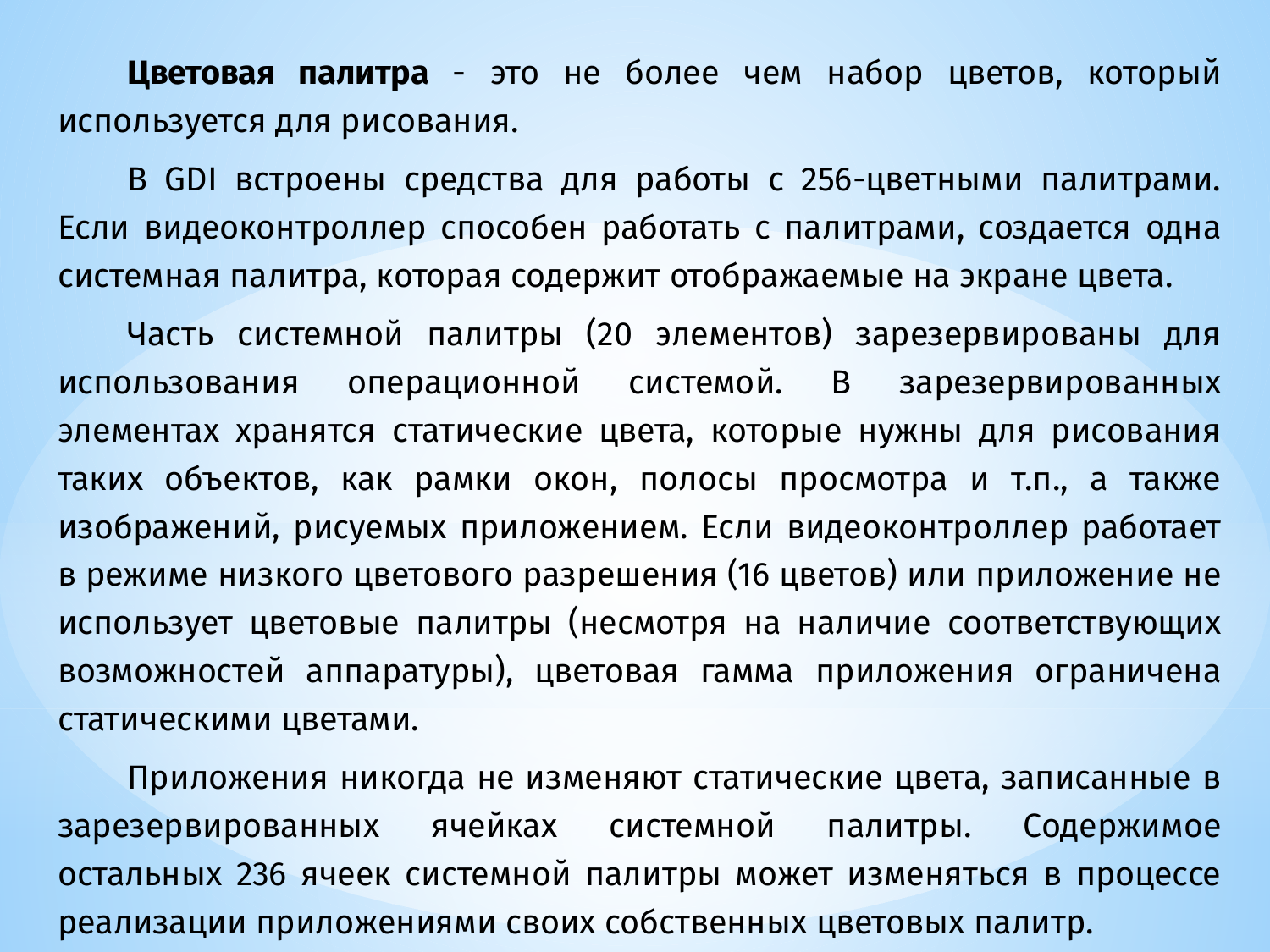

Цветовая палитра - это не более чем набор цветов, который используется для рисования.
В GDI встроены средства для работы с 256-цветными палитрами. Если видеоконтроллер способен работать с палитрами, создается одна системная палитра, которая содержит отображаемые на экране цвета.
Часть системной палитры (20 элементов) зарезервированы для использования операционной системой. В зарезервированных элементах хранятся статические цвета, которые нужны для рисования таких объектов, как рамки окон, полосы просмотра и т.п., а также изображений, рисуемых приложением. Если видеоконтроллер работает в режиме низкого цветового разрешения (16 цветов) или приложение не использует цветовые палитры (несмотря на наличие соответствующих возможностей аппаратуры), цветовая гамма приложения ограничена статическими цветами.
Приложения никогда не изменяют статические цвета, записанные в зарезервированных ячейках системной палитры. Содержимое остальных 236 ячеек системной палитры может изменяться в процессе реализации приложениями своих собственных цветовых палитр.